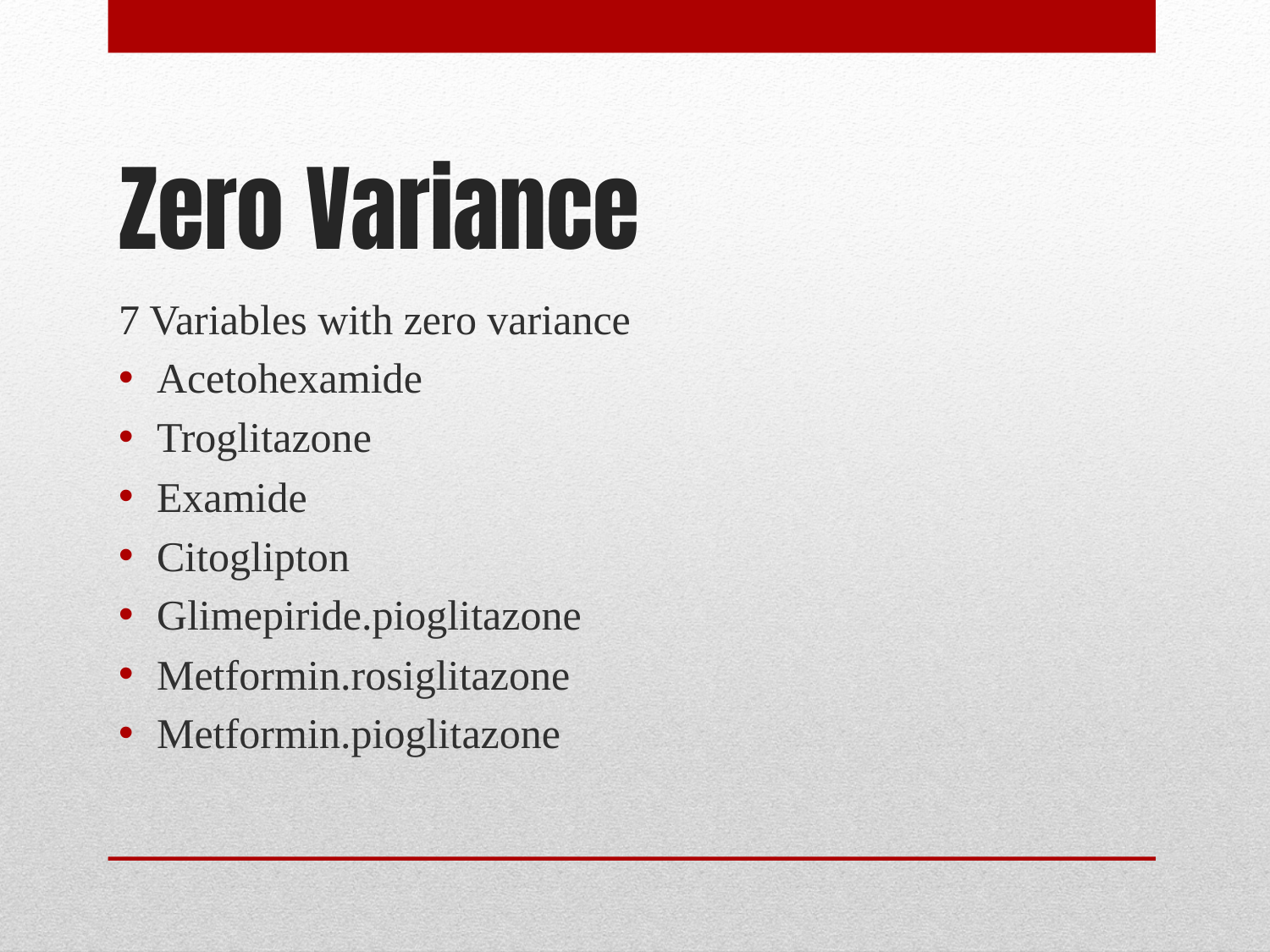

# Zero Variance
7 Variables with zero variance
Acetohexamide
Troglitazone
Examide
Citoglipton
Glimepiride.pioglitazone
Metformin.rosiglitazone
Metformin.pioglitazone